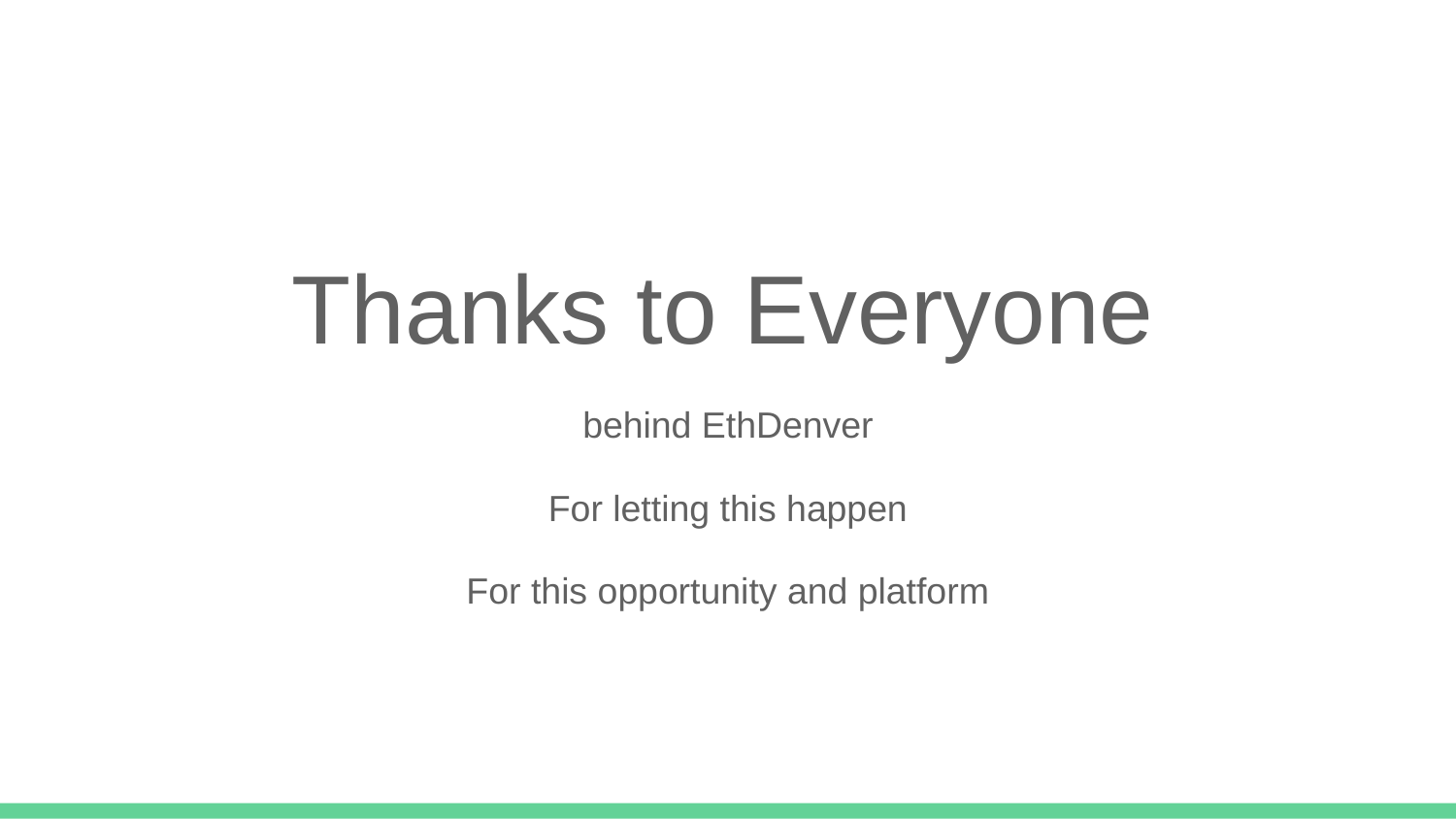

Thanks to Everyone
behind EthDenver
For letting this happen
For this opportunity and platform